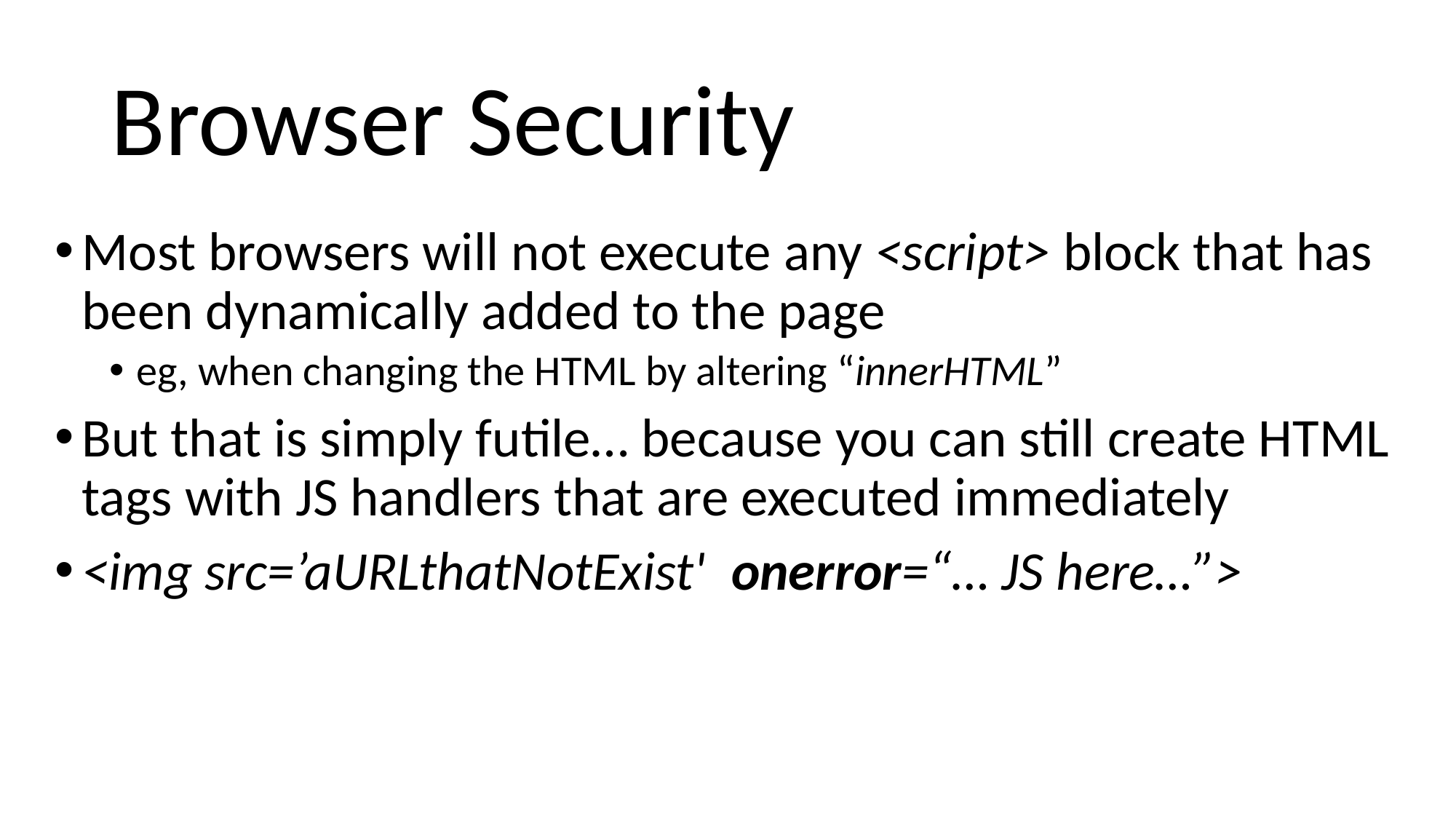

# Browser Security
Most browsers will not execute any <script> block that has been dynamically added to the page
eg, when changing the HTML by altering “innerHTML”
But that is simply futile… because you can still create HTML tags with JS handlers that are executed immediately
<img src=’aURLthatNotExist'  onerror=“… JS here…”>